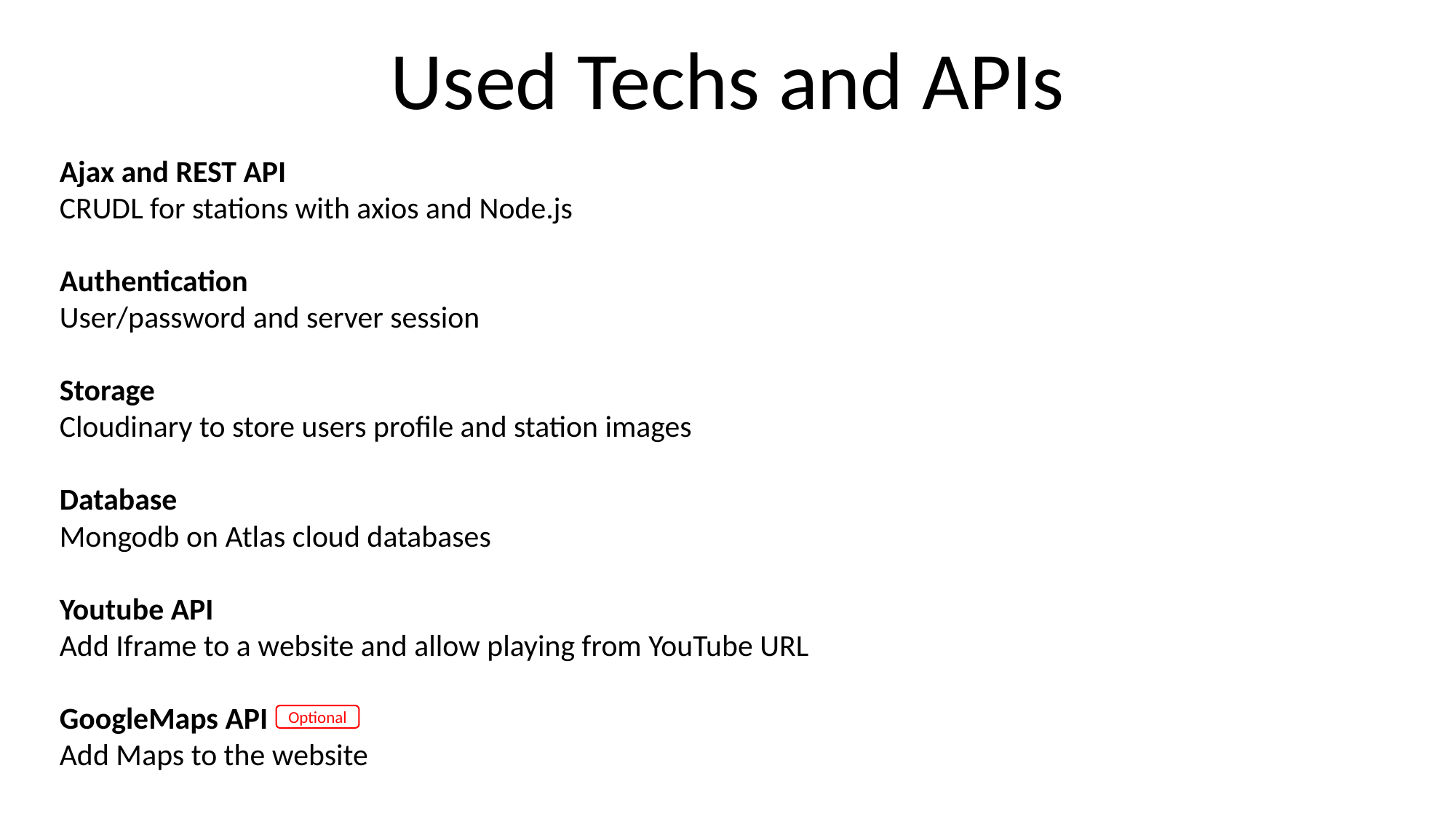

Used Techs and APIs
Ajax and REST API
CRUDL for stations with axios and Node.js

Authentication
User/password and server session

Storage
Cloudinary to store users profile and station images

Database
Mongodb on Atlas cloud databases

Youtube API
Add Iframe to a website and allow playing from YouTube URL

GoogleMaps API
Add Maps to the website
Optional